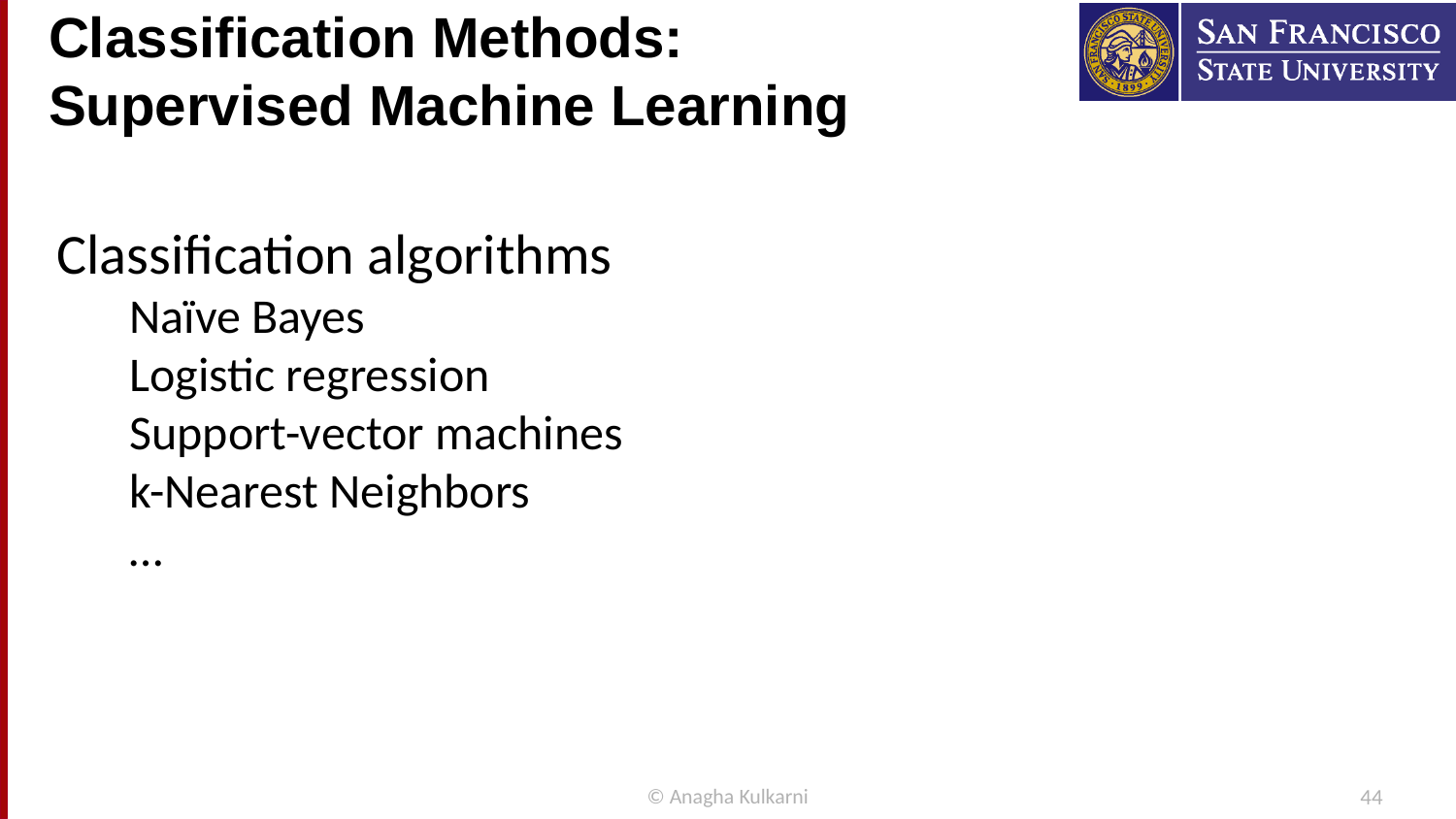

# Classification Methods: Supervised Machine Learning
Classification algorithms
Naïve Bayes
Logistic regression
Support-vector machines
k-Nearest Neighbors
…
© Anagha Kulkarni
44